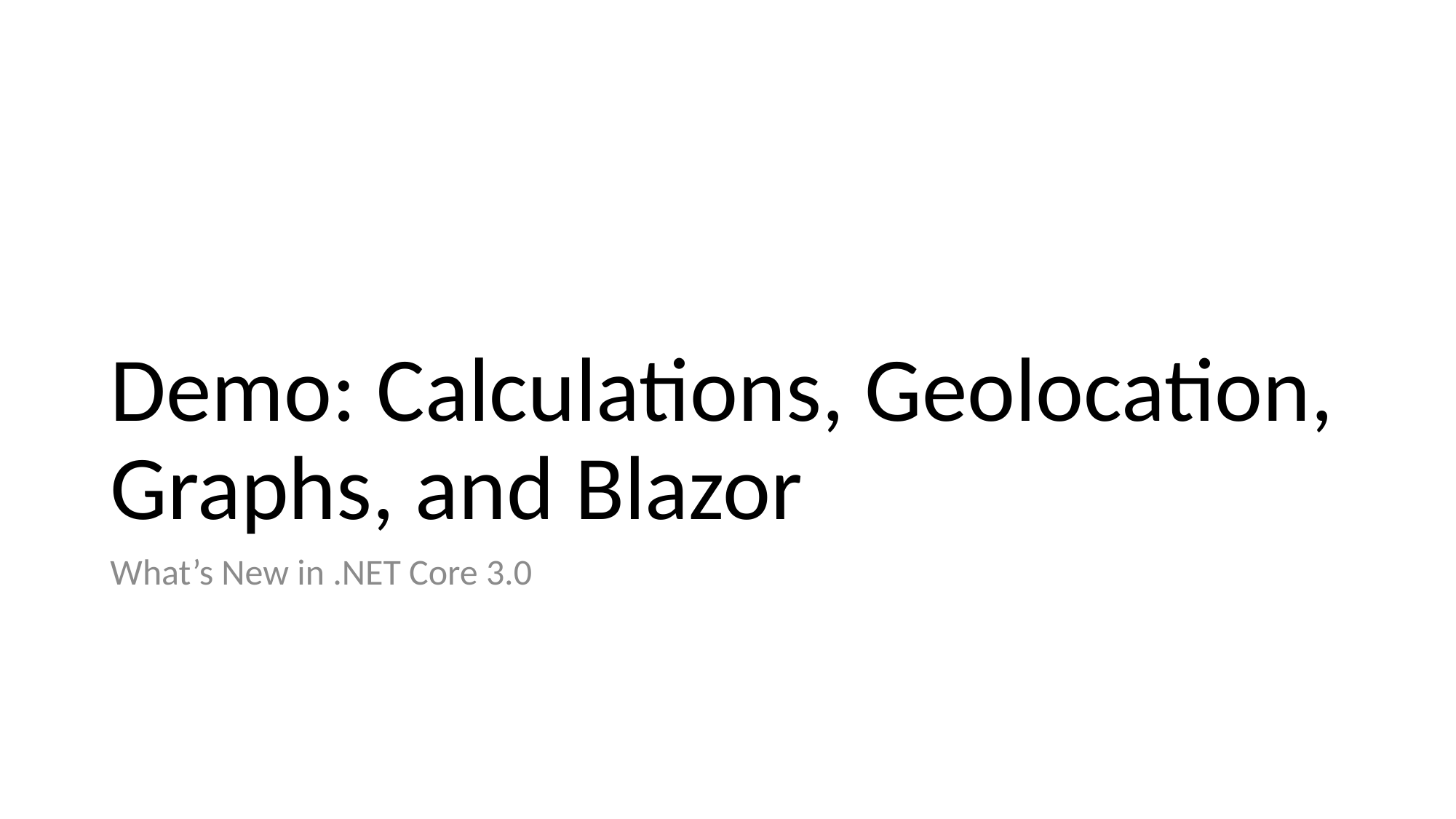

# Demo: Calculations, Geolocation, Graphs, and Blazor
What’s New in .NET Core 3.0